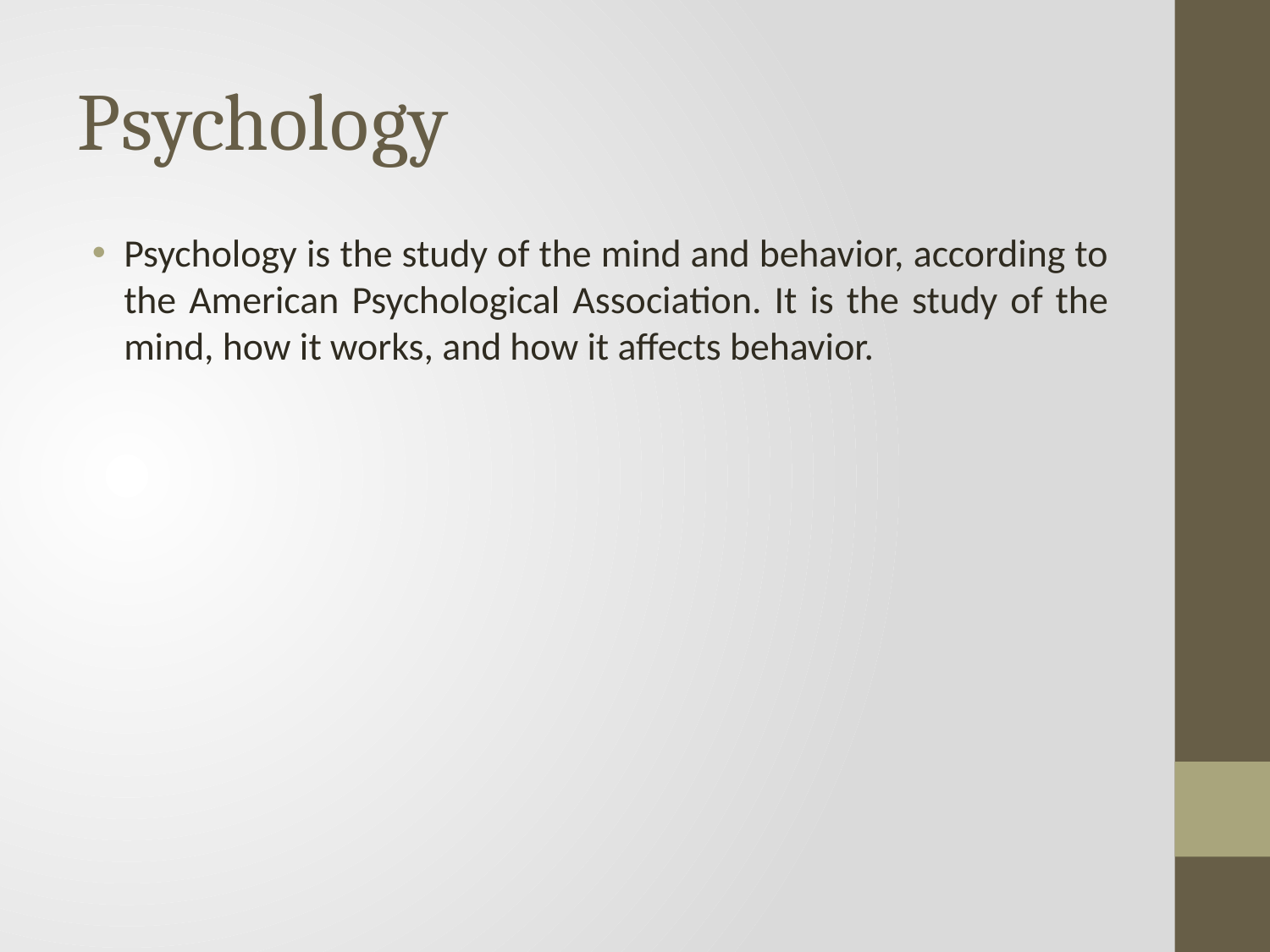

# Psychology
Psychology is the study of the mind and behavior, according to the American Psychological Association. It is the study of the mind, how it works, and how it affects behavior.